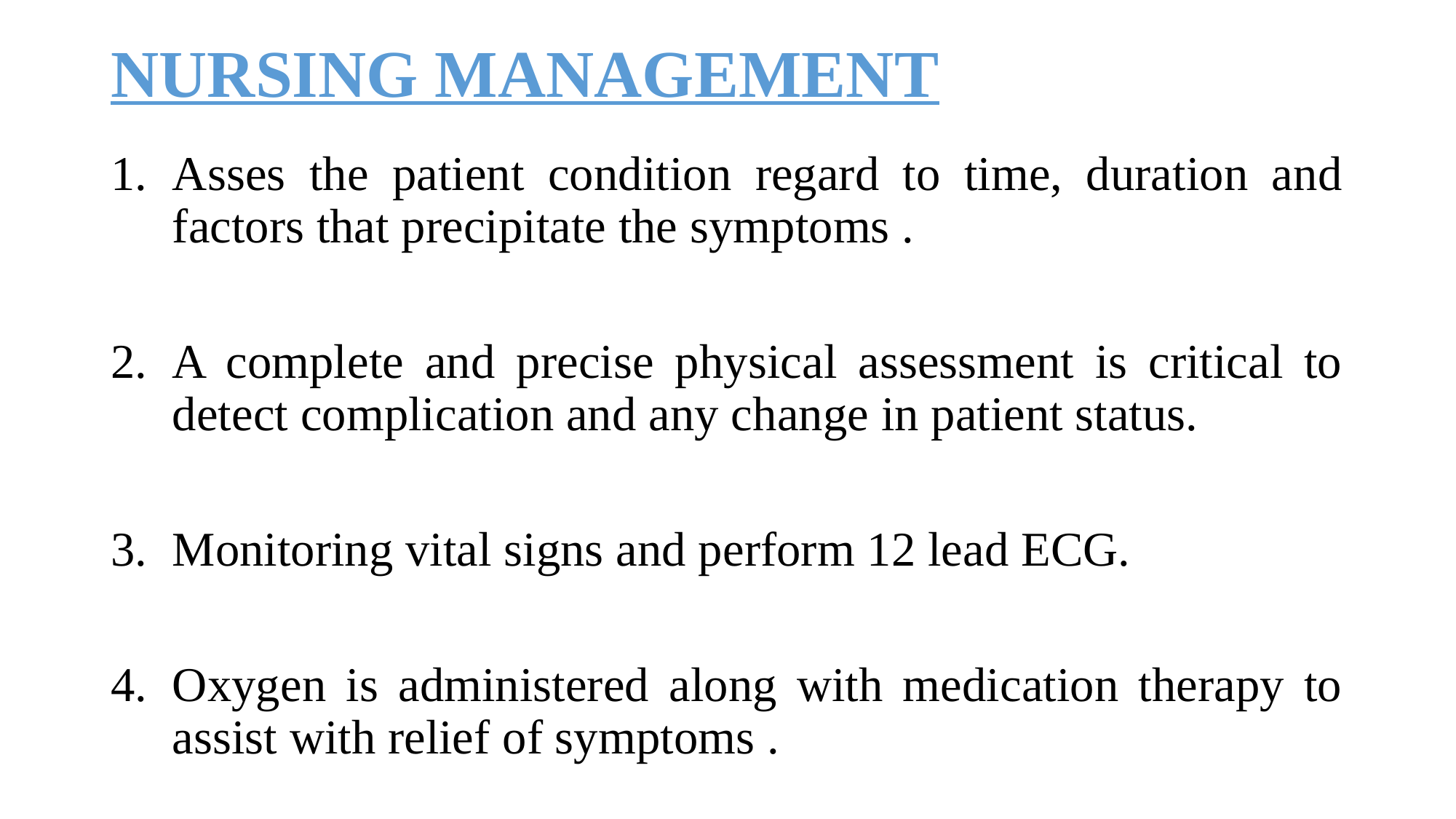

# NURSING MANAGEMENT
Asses the patient condition regard to time, duration and factors that precipitate the symptoms .

A complete and precise physical assessment is critical to detect complication and any change in patient status.

Monitoring vital signs and perform 12 lead ECG.

Oxygen is administered along with medication therapy to assist with relief of symptoms .